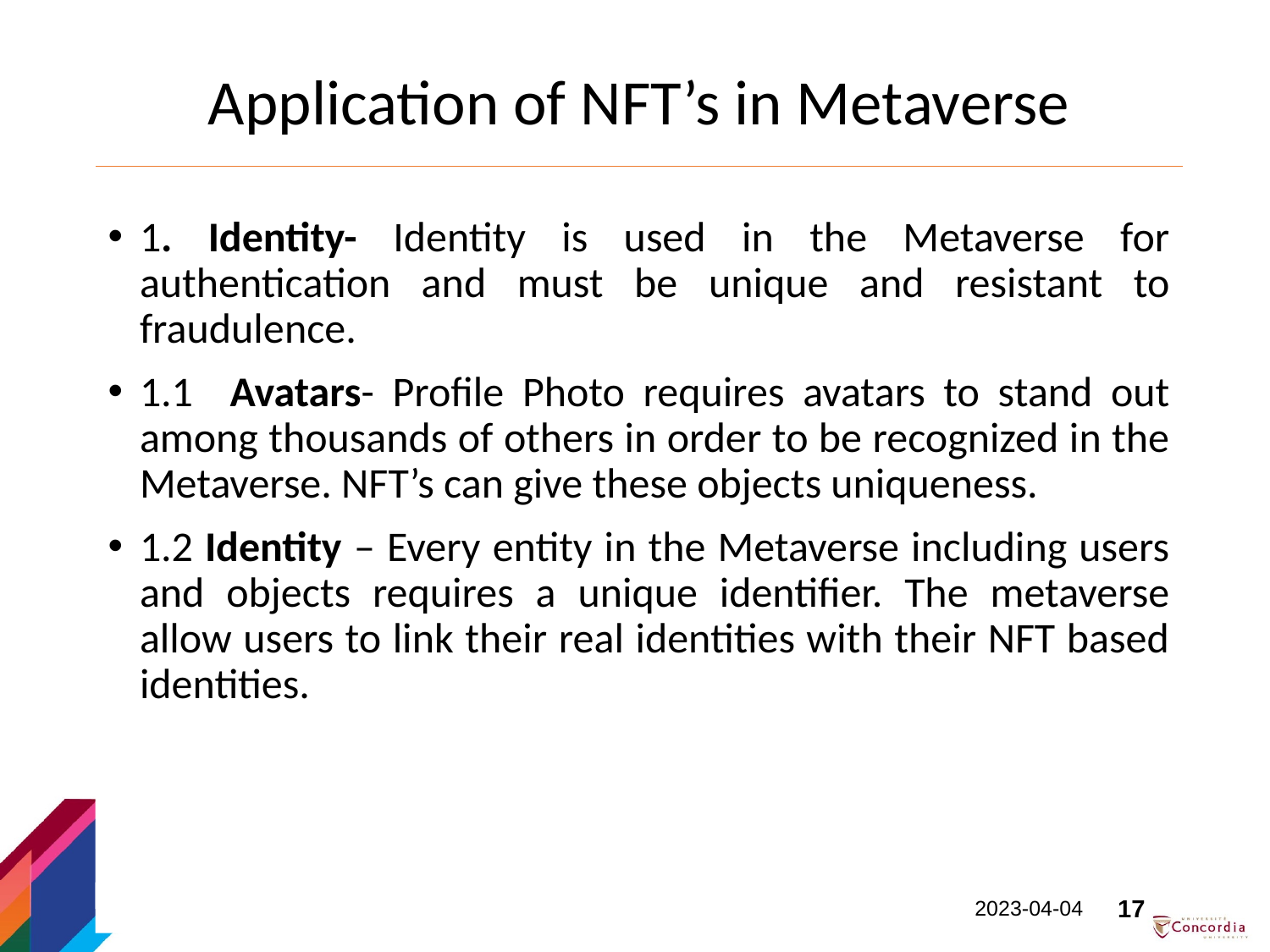

# Application of NFT’s in Metaverse
1. Identity- Identity is used in the Metaverse for authentication and must be unique and resistant to fraudulence.
1.1  Avatars- Profile Photo requires avatars to stand out among thousands of others in order to be recognized in the Metaverse. NFT’s can give these objects uniqueness.
1.2 Identity – Every entity in the Metaverse including users and objects requires a unique identifier. The metaverse allow users to link their real identities with their NFT based identities.

2023-04-04
17